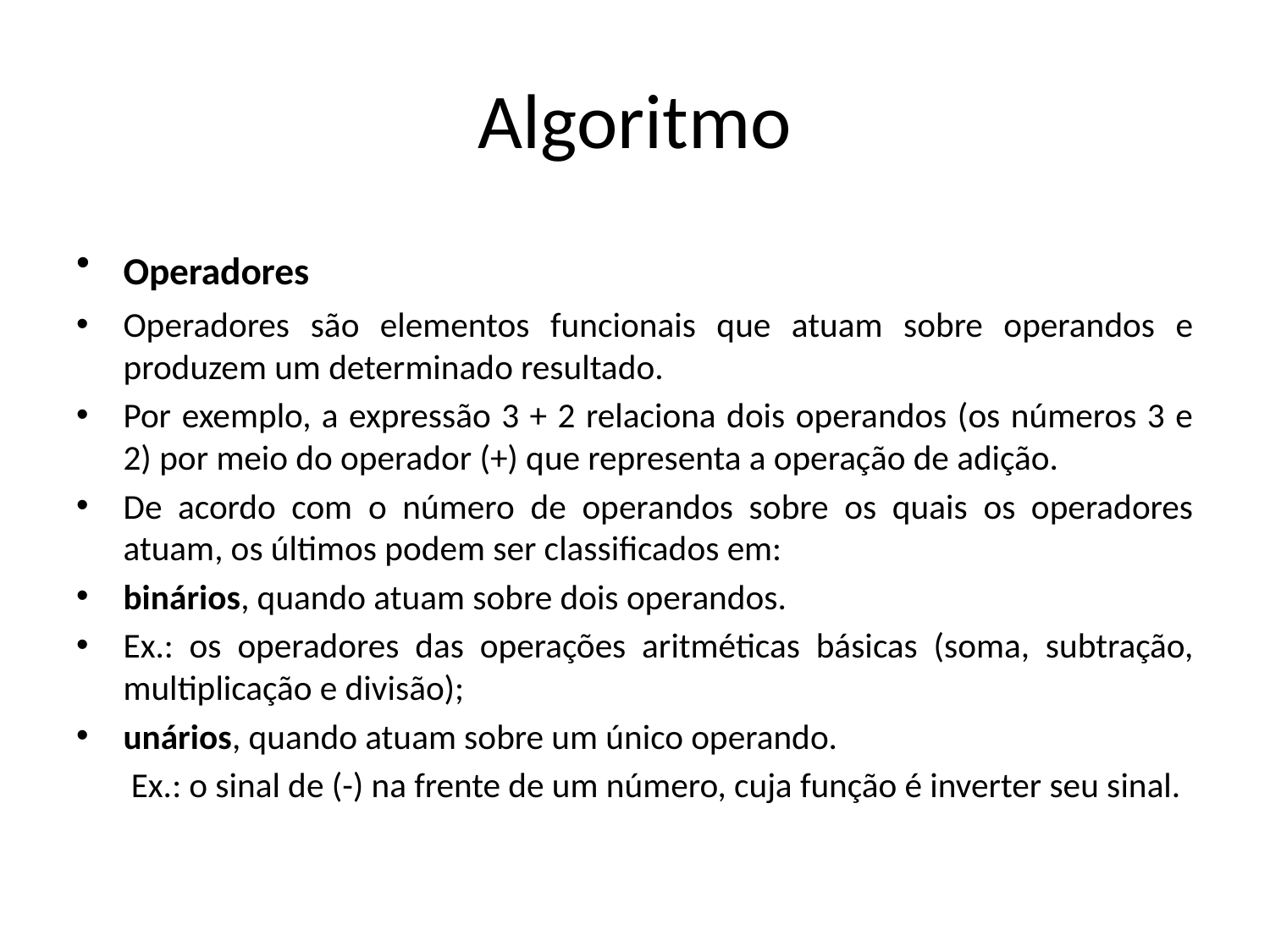

# Algoritmo
Operadores
Operadores são elementos funcionais que atuam sobre operandos e produzem um determinado resultado.
Por exemplo, a expressão 3 + 2 relaciona dois operandos (os números 3 e 2) por meio do operador (+) que representa a operação de adição.
De acordo com o número de operandos sobre os quais os operadores atuam, os últimos podem ser classificados em: 
binários, quando atuam sobre dois operandos.
Ex.: os operadores das operações aritméticas básicas (soma, subtração, multiplicação e divisão);
unários, quando atuam sobre um único operando.
       Ex.: o sinal de (-) na frente de um número, cuja função é inverter seu sinal.